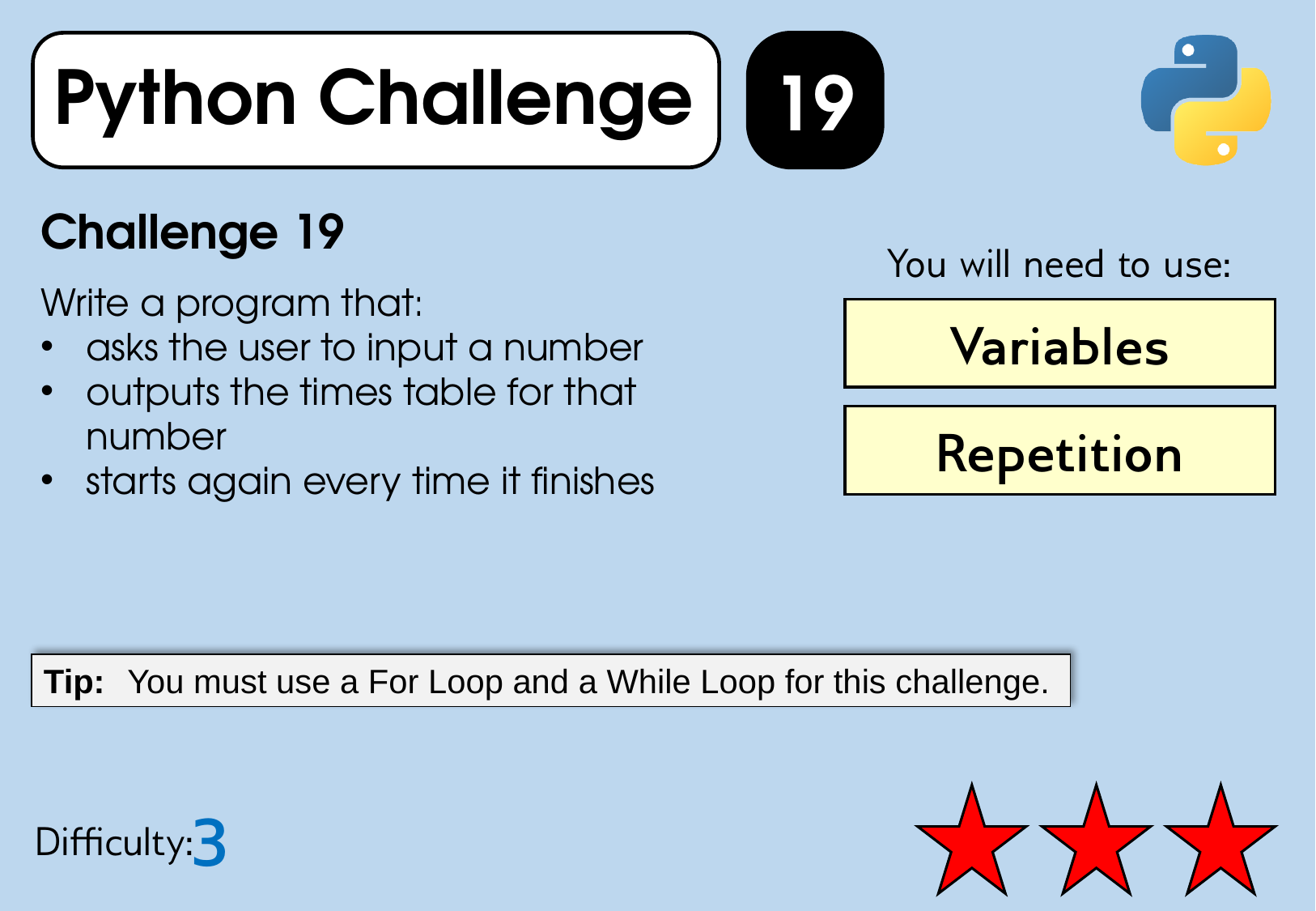

19
Challenge 19

Write a program that:
asks the user to input a number
outputs the times table for that number
starts again every time it finishes
You will need to use:
Variables
Repetition
Tip:	You must use a For Loop and a While Loop for this challenge.

3